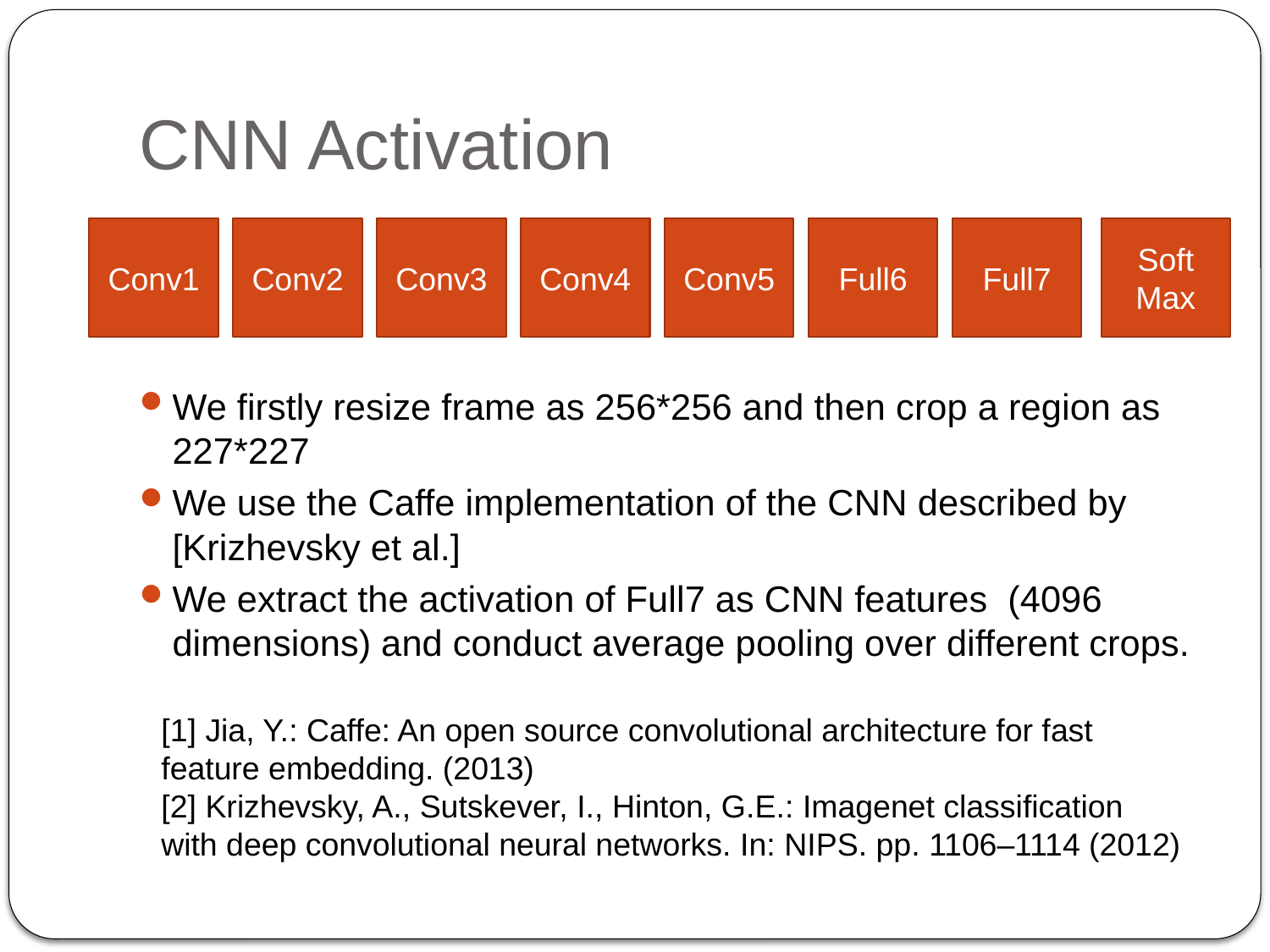

# CNN Activation
Conv1
Conv2
Conv3
Conv4
Conv5
Full6
Full7
Soft
Max
We firstly resize frame as 256*256 and then crop a region as 227*227
We use the Caffe implementation of the CNN described by [Krizhevsky et al.]
We extract the activation of Full7 as CNN features  (4096 dimensions) and conduct average pooling over different crops.
[1] Jia, Y.: Caffe: An open source convolutional architecture for fast feature embedding. (2013)
[2] Krizhevsky, A., Sutskever, I., Hinton, G.E.: Imagenet classification with deep convolutional neural networks. In: NIPS. pp. 1106–1114 (2012)